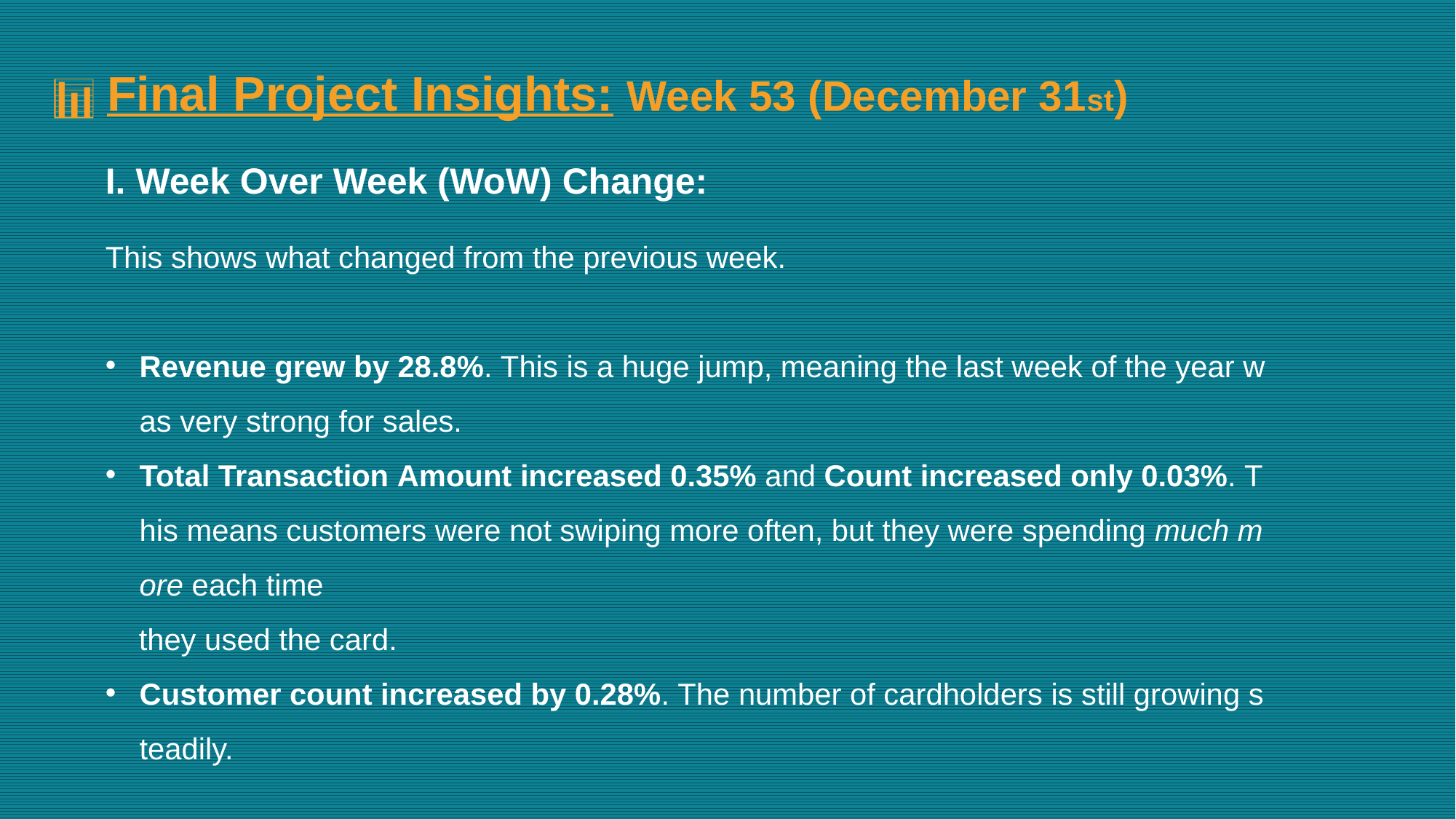

📊 Final Project Insights: Week 53 (December 31st)

I. Week Over Week (WoW) Change:

This shows what changed from the previous week.

Revenue grew by 28.8%. This is a huge jump, meaning the last week of the year was very strong for sales.
Total Transaction Amount increased 0.35% and Count increased only 0.03%. This means customers were not swiping more often, but they were spending much more each time
    they used the card.
Customer count increased by 0.28%. The number of cardholders is still growing steadily.